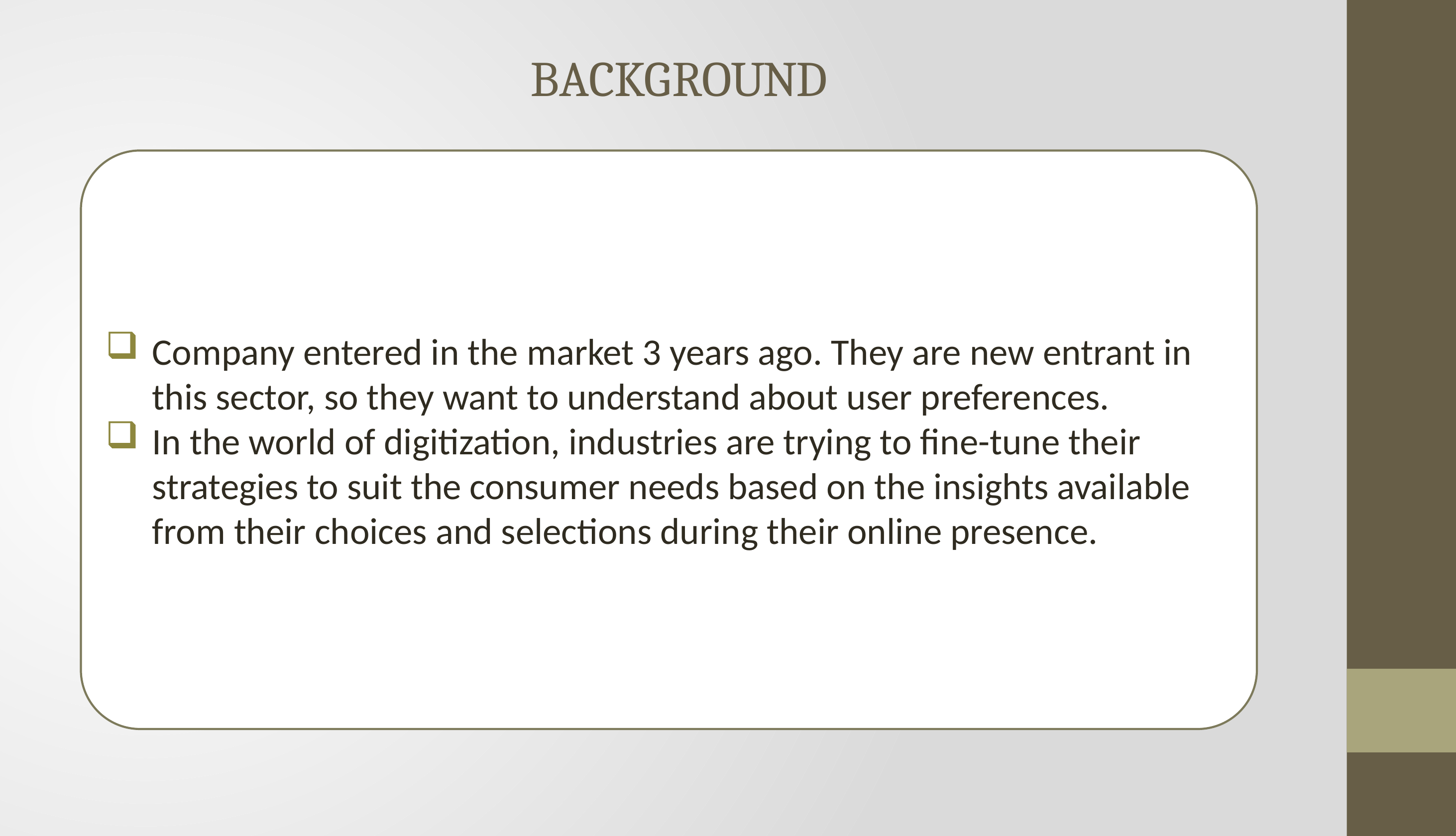

# BACKGROUND

Company entered in the market 3 years ago. They are new entrant in this sector, so they want to understand about user preferences.
In the world of digitization, industries are trying to fine-tune their strategies to suit the consumer needs based on the insights available from their choices and selections during their online presence.